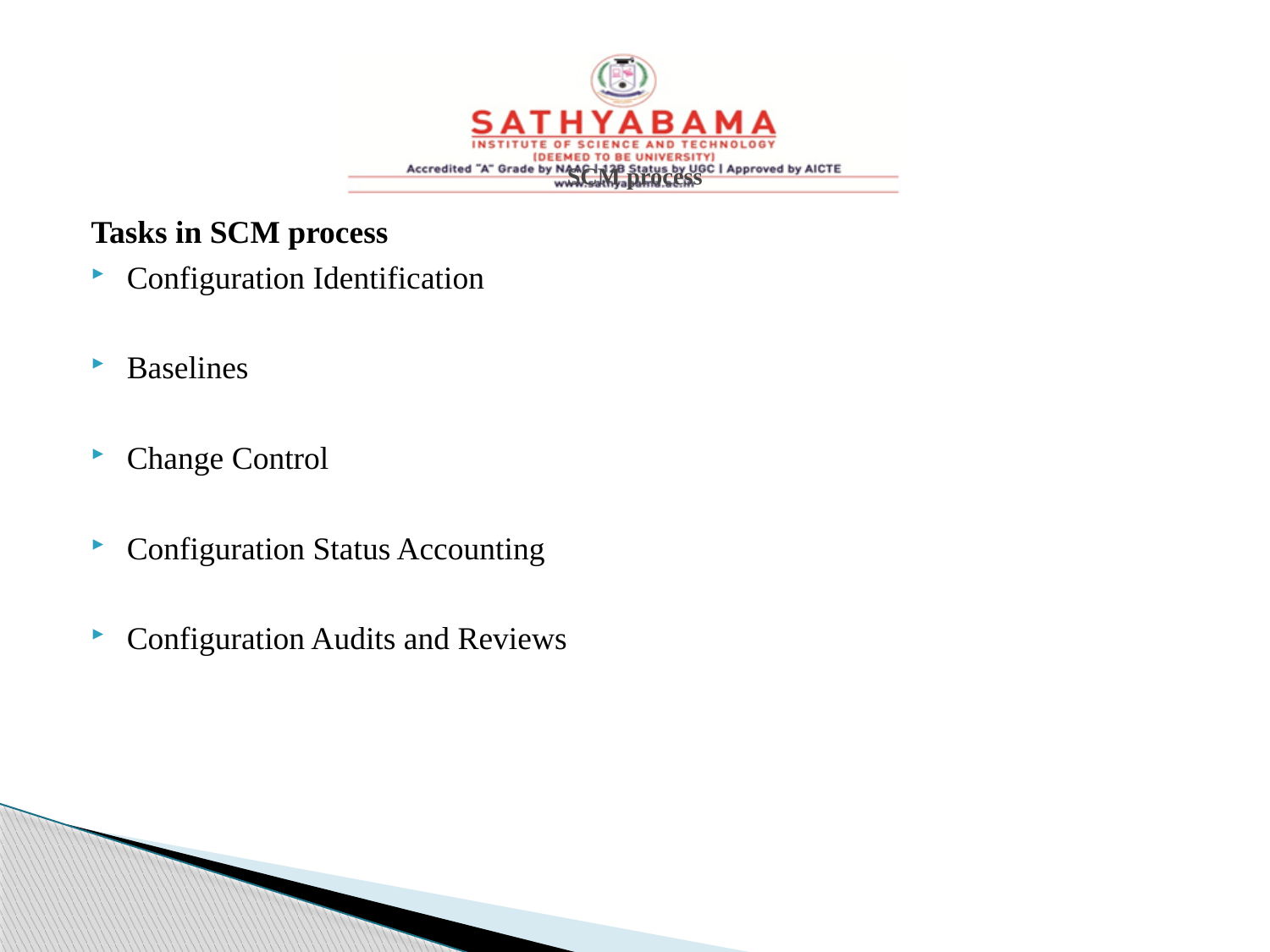

# SCM process
Tasks in SCM process
Configuration Identification

Baselines

Change Control

Configuration Status Accounting

Configuration Audits and Reviews